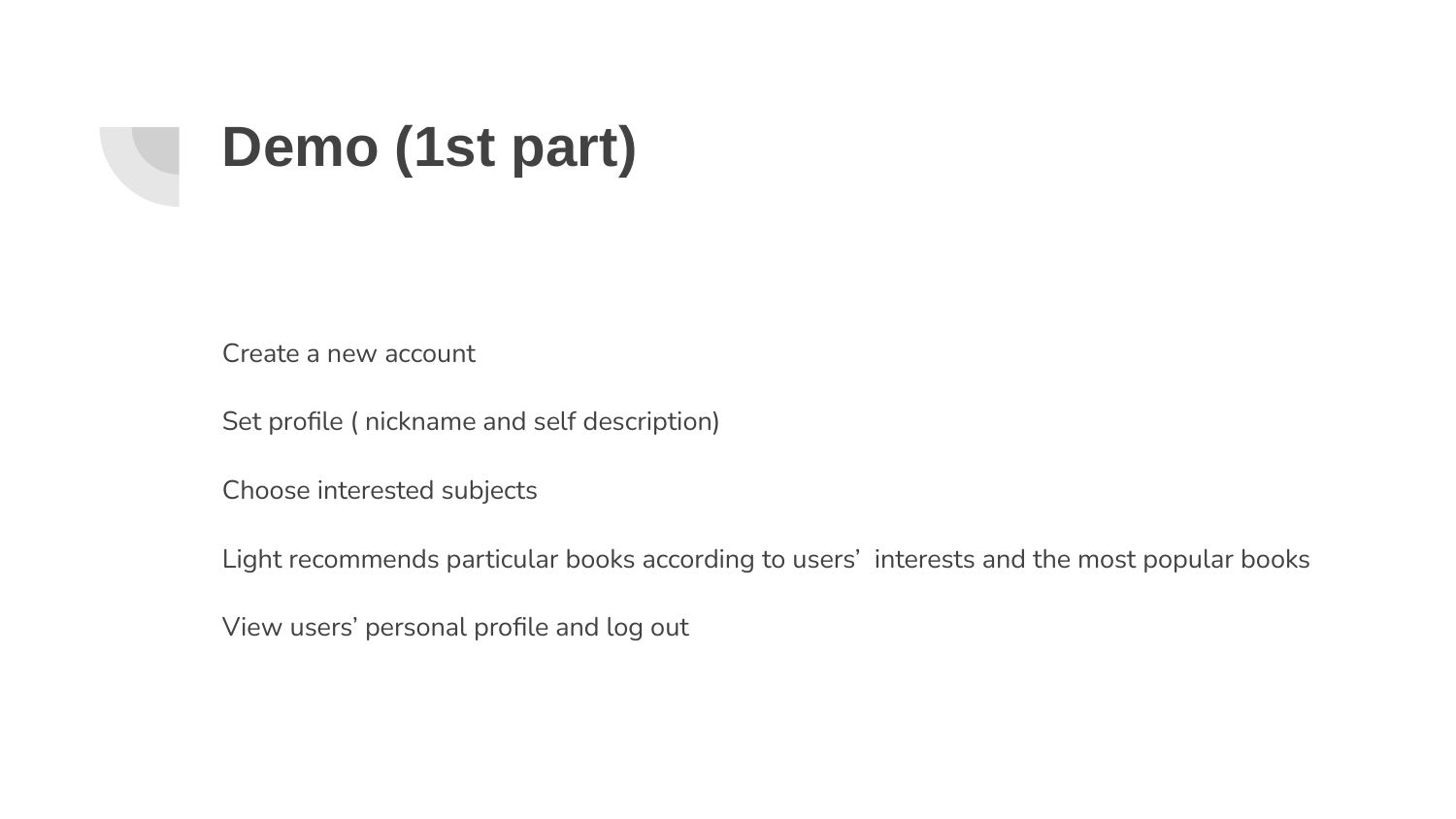

# Demo (1st part)
Create a new account
Set profile ( nickname and self description)
Choose interested subjects
Light recommends particular books according to users’  interests and the most popular books
View users’ personal profile and log out